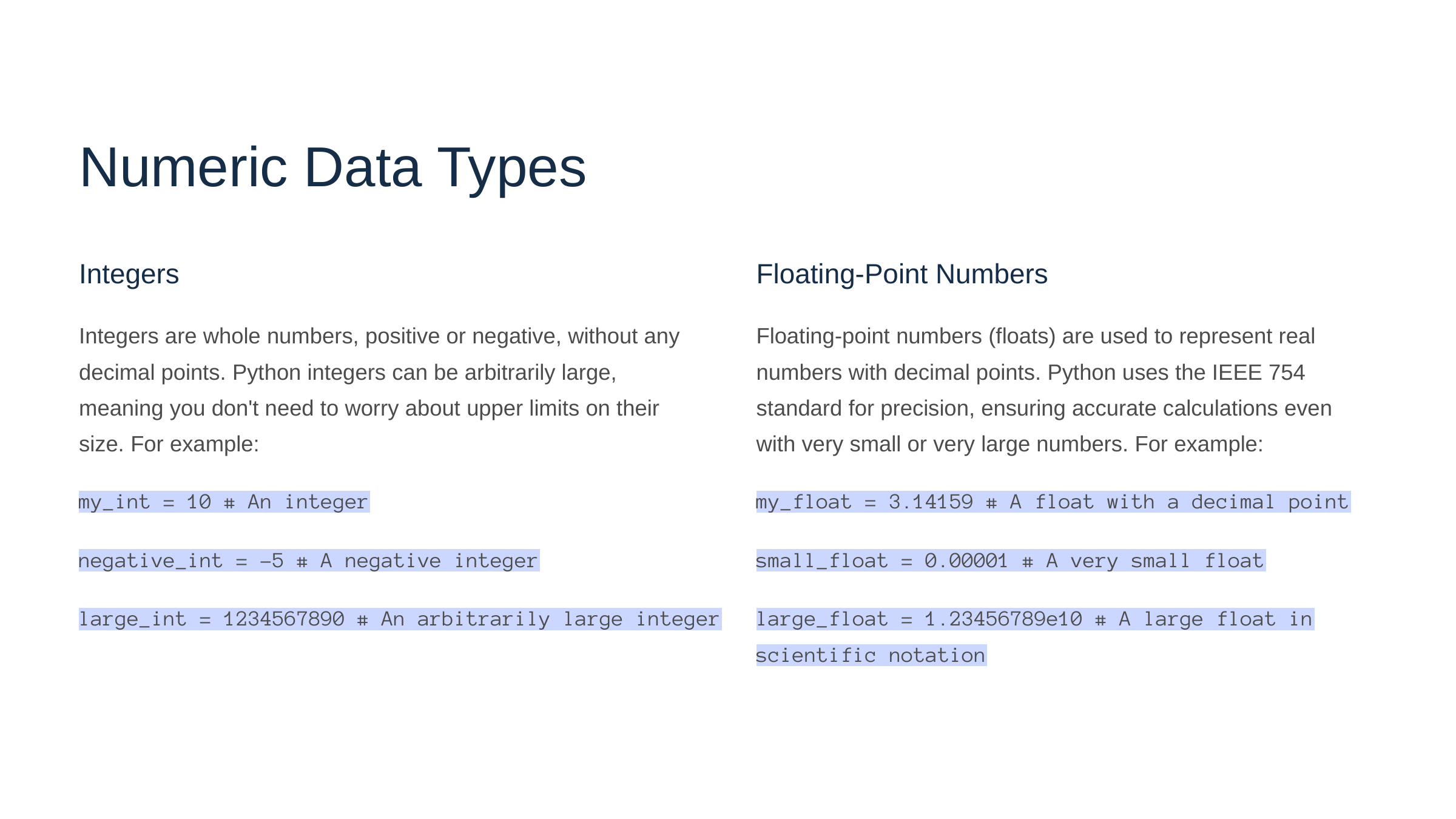

Numeric Data Types
Integers
Floating-Point Numbers
Integers are whole numbers, positive or negative, without any decimal points. Python integers can be arbitrarily large, meaning you don't need to worry about upper limits on their size. For example:
Floating-point numbers (floats) are used to represent real numbers with decimal points. Python uses the IEEE 754 standard for precision, ensuring accurate calculations even with very small or very large numbers. For example:
my_int = 10 # An integer
my_float = 3.14159 # A float with a decimal point
negative_int = -5 # A negative integer
small_float = 0.00001 # A very small float
large_int = 1234567890 # An arbitrarily large integer
large_float = 1.23456789e10 # A large float in scientific notation